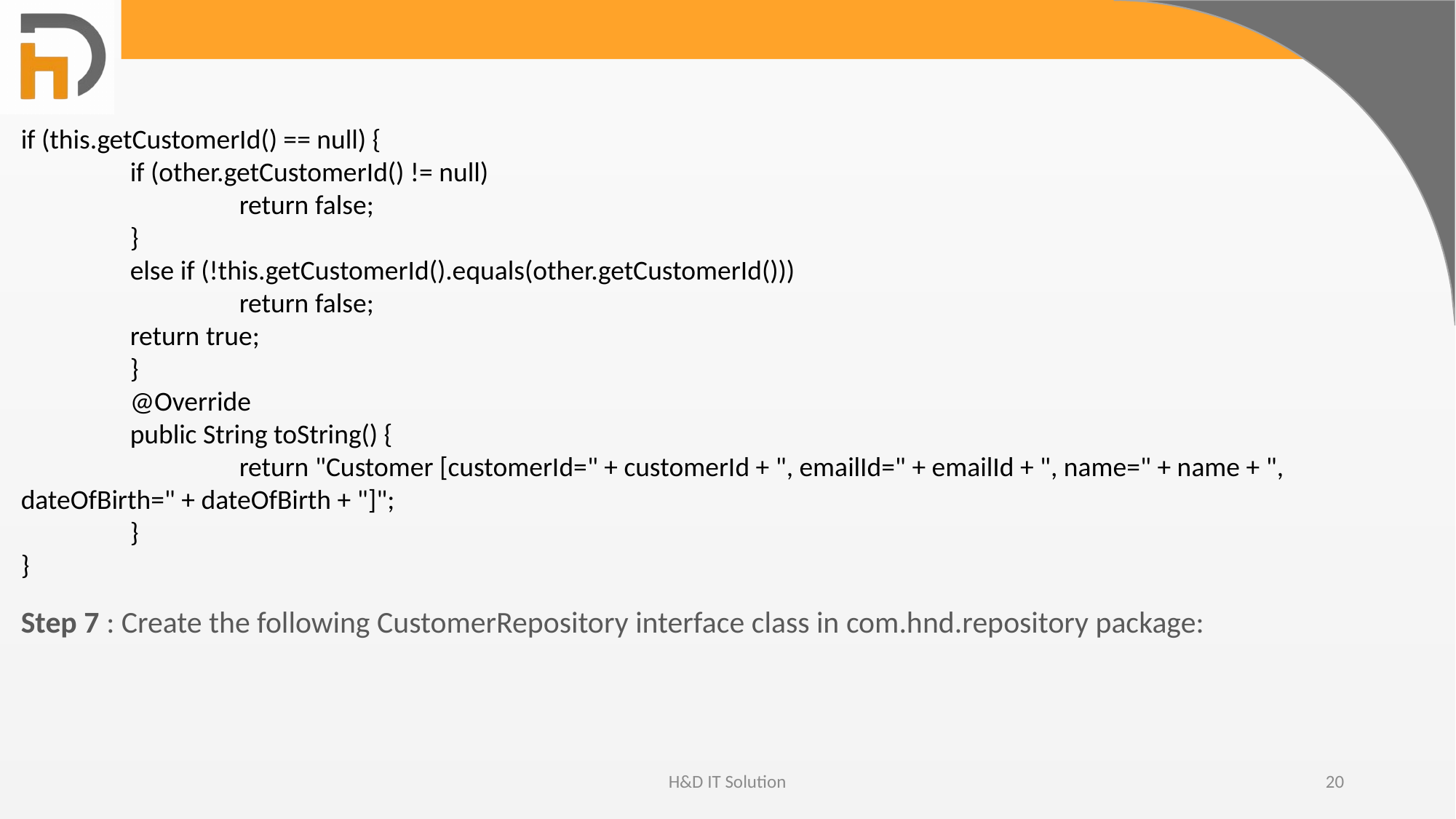

if (this.getCustomerId() == null) {
	if (other.getCustomerId() != null)
		return false;
	}
	else if (!this.getCustomerId().equals(other.getCustomerId()))
		return false;
	return true;
	}
	@Override
	public String toString() {
		return "Customer [customerId=" + customerId + ", emailId=" + emailId + ", name=" + name + ", dateOfBirth=" + dateOfBirth + "]";
	}
}
Step 7 : Create the following CustomerRepository interface class in com.hnd.repository package:
H&D IT Solution
20